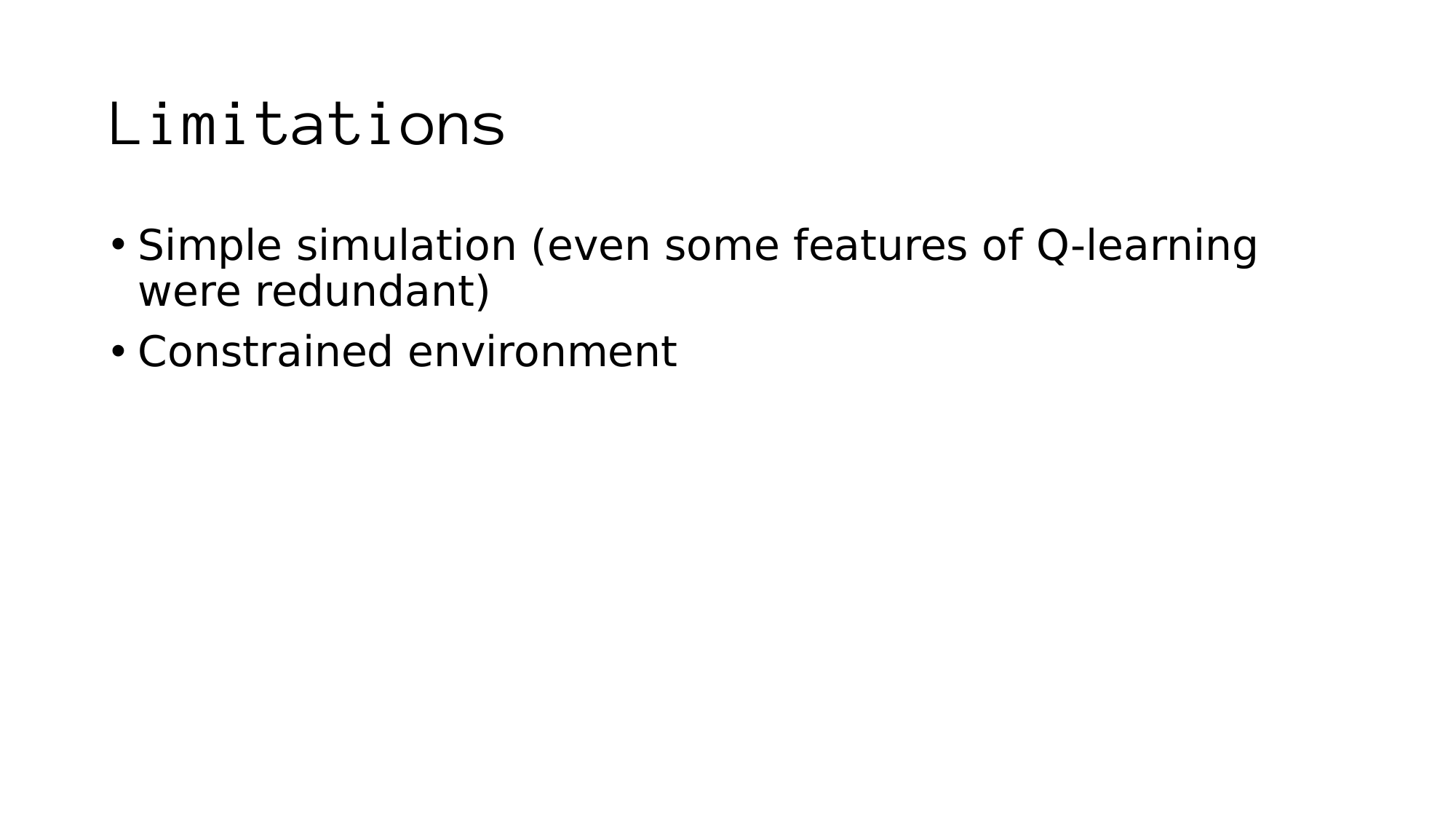

# Limitations
Simple simulation (even some features of Q-learning were redundant)
Constrained environment